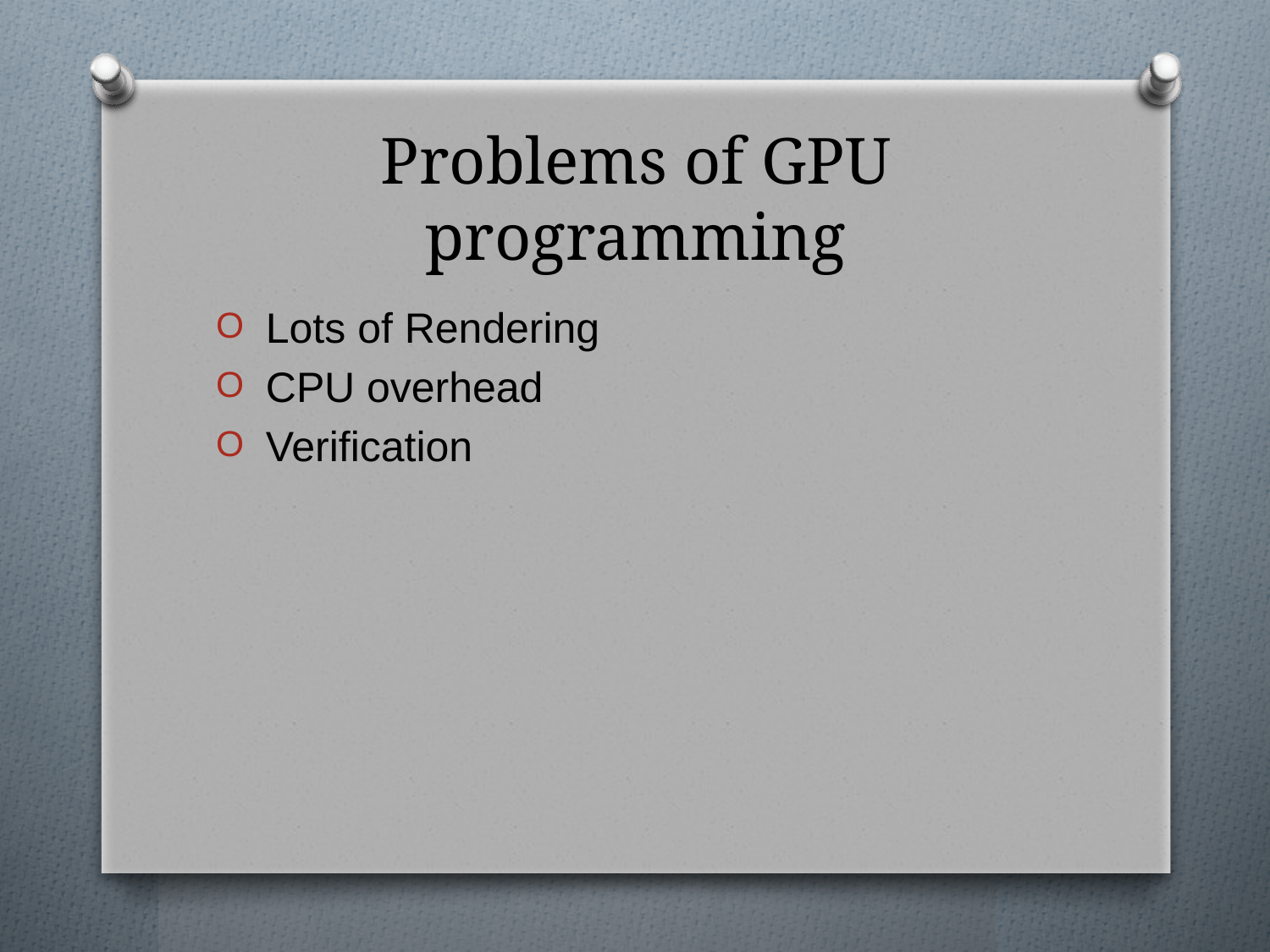

# Problems of GPU programming
 Lots of Rendering
 CPU overhead
 Verification